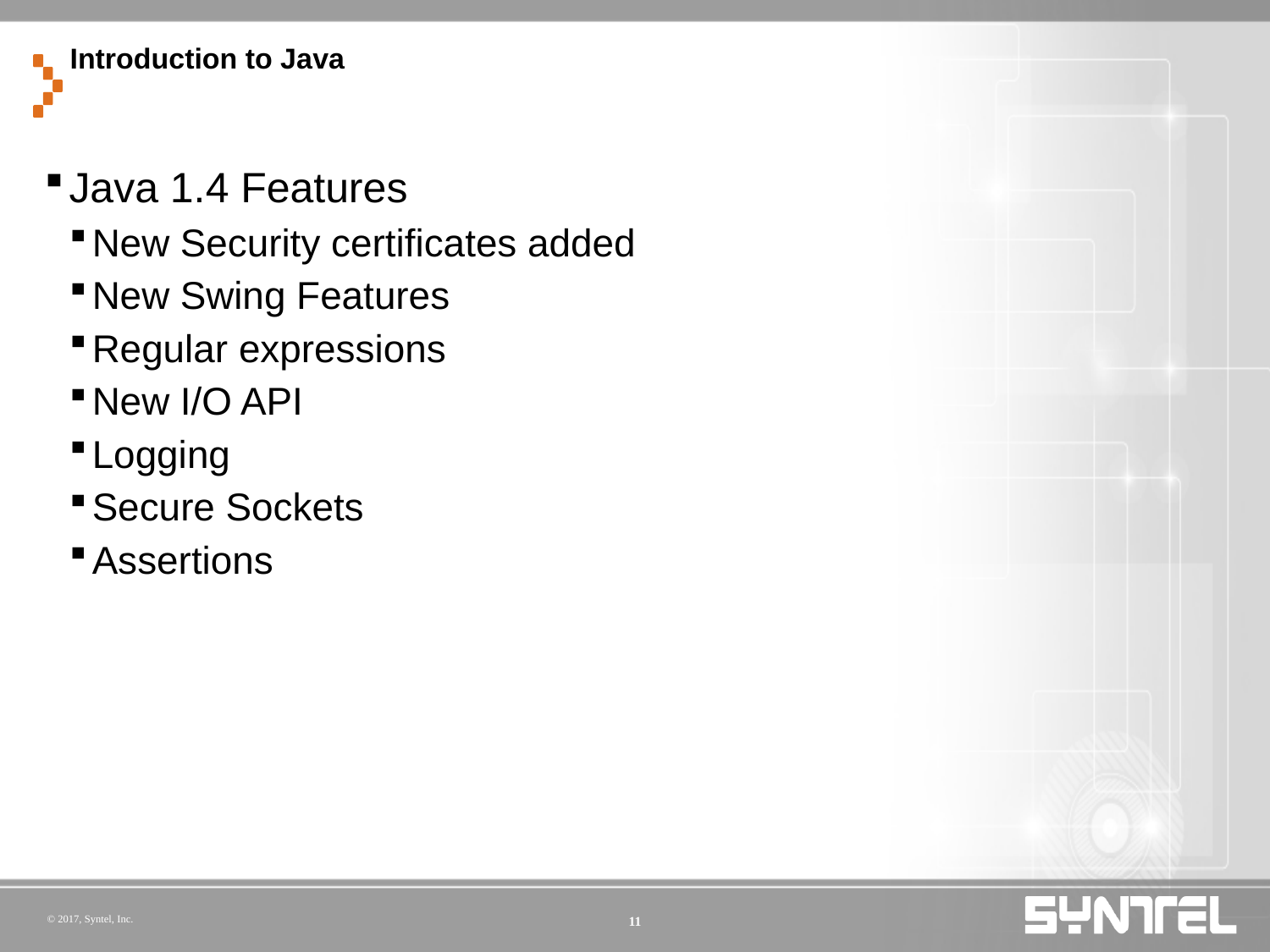

# Introduction to Java
Java 1.4 Features
New Security certificates added
New Swing Features
Regular expressions
New I/O API
Logging
Secure Sockets
Assertions